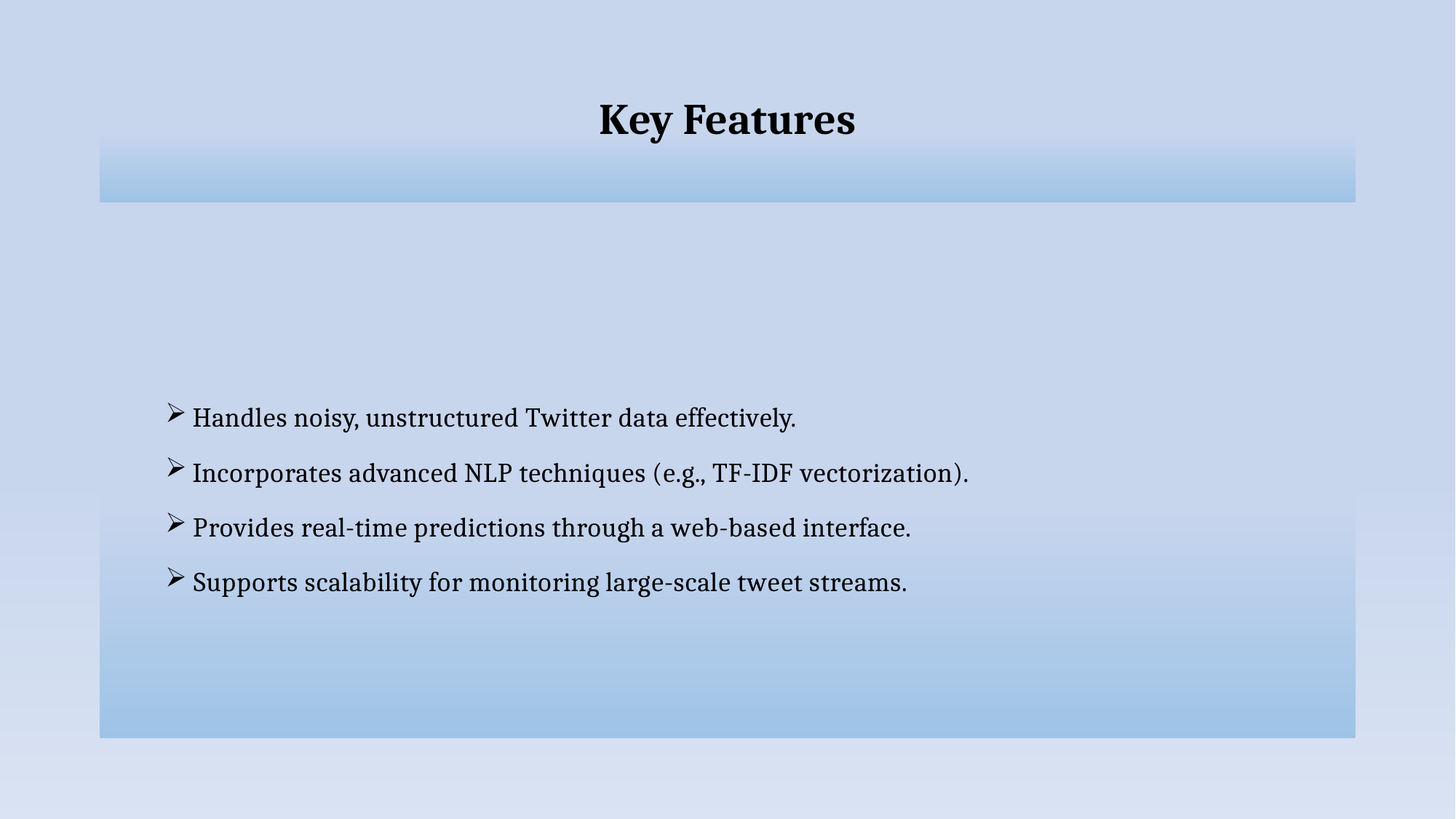

# Key Features

Handles noisy, unstructured Twitter data effectively.
Incorporates advanced NLP techniques (e.g., TF-IDF vectorization).
Provides real-time predictions through a web-based interface.
Supports scalability for monitoring large-scale tweet streams.